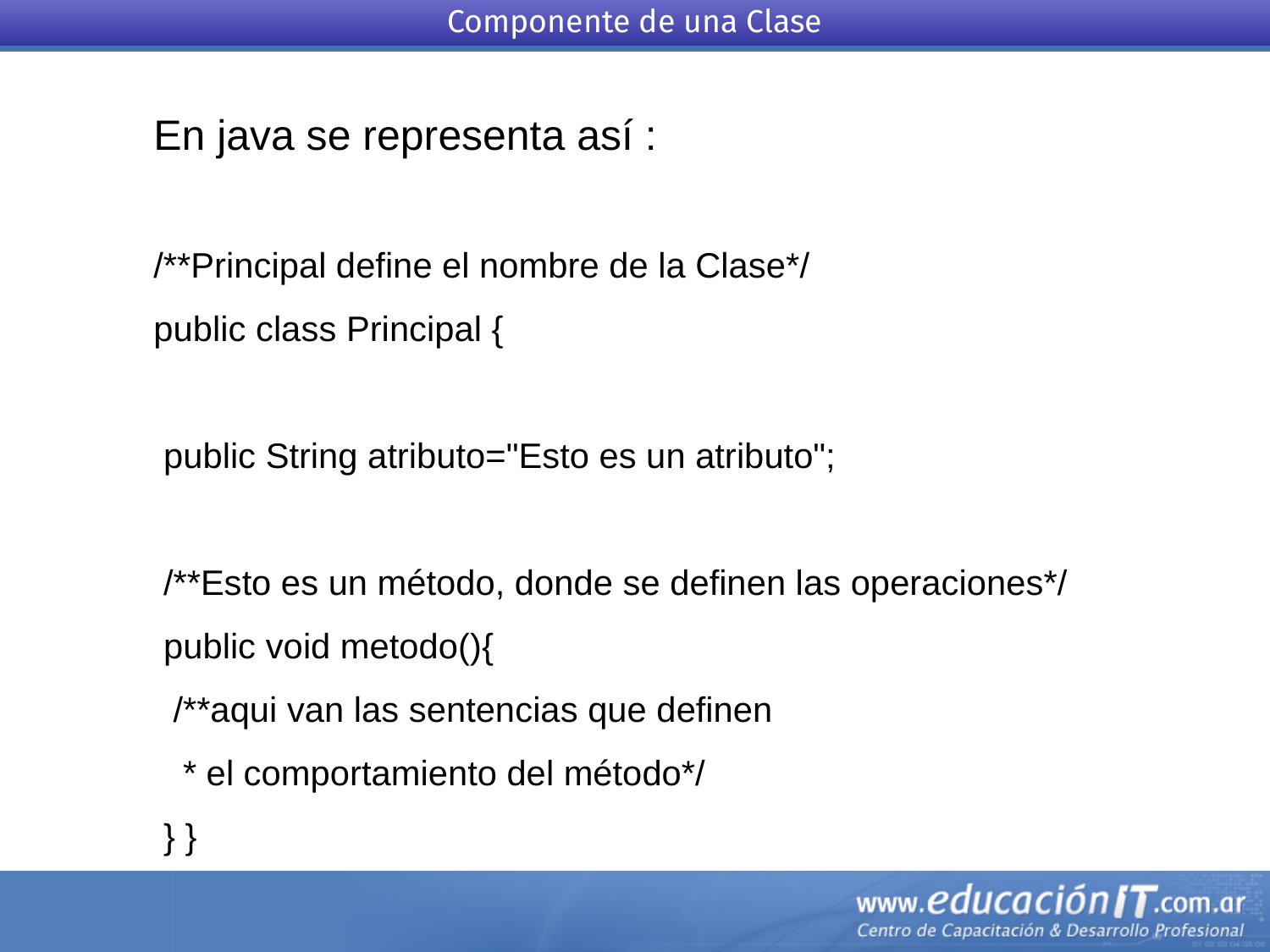

Componente de una Clase
En java se representa así :

/**Principal define el nombre de la Clase*/
public class Principal {

 public String atributo="Esto es un atributo";

 /**Esto es un método, donde se definen las operaciones*/
 public void metodo(){
  /**aqui van las sentencias que definen
   * el comportamiento del método*/
 } }